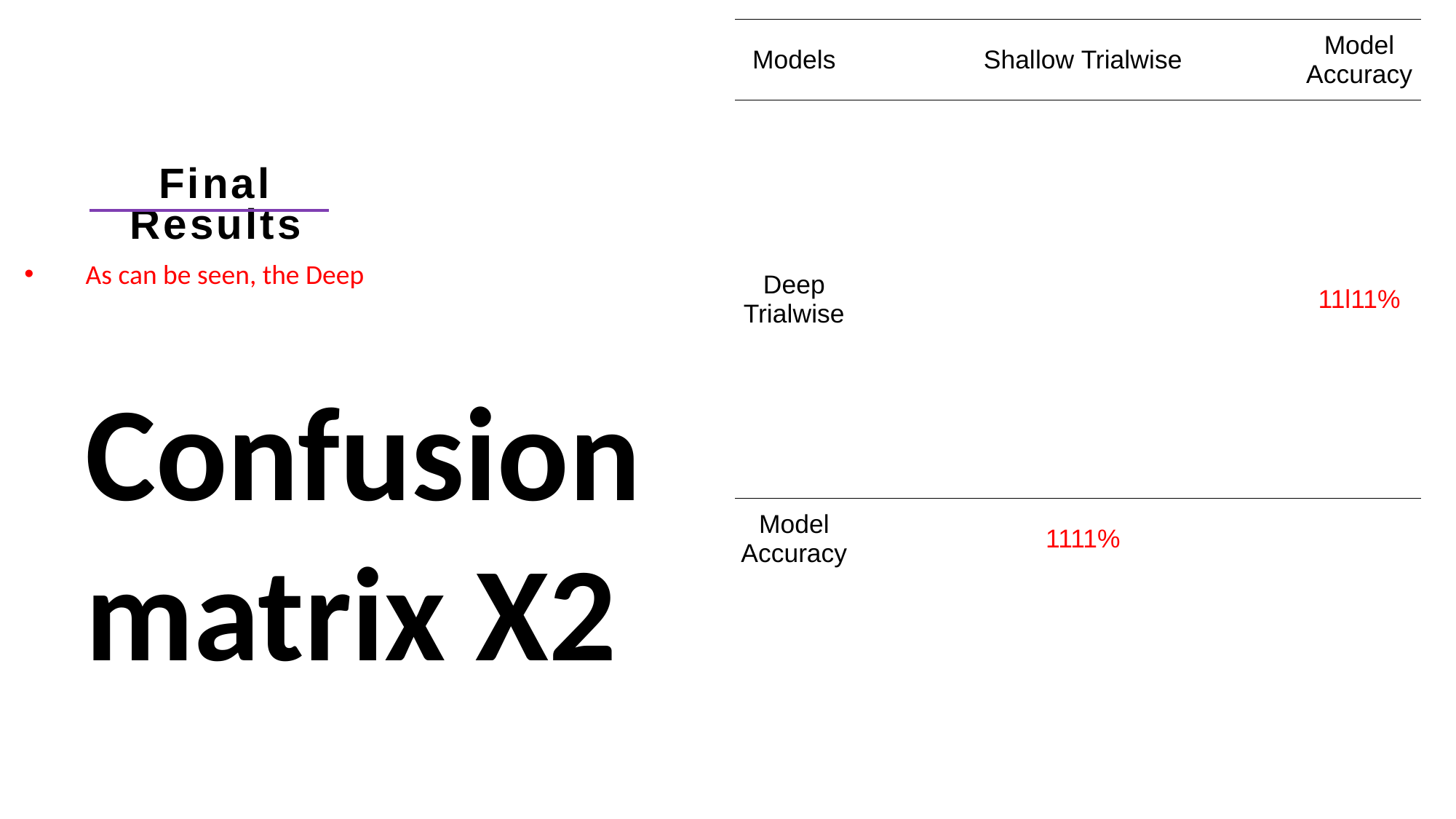

| Models | Shallow Trialwise | Model Accuracy |
| --- | --- | --- |
| Deep Trialwise |  | 11l11% |
| Model Accuracy | 1111% |  |
Final Results
As can be seen, the Deep
Confusion matrix X2